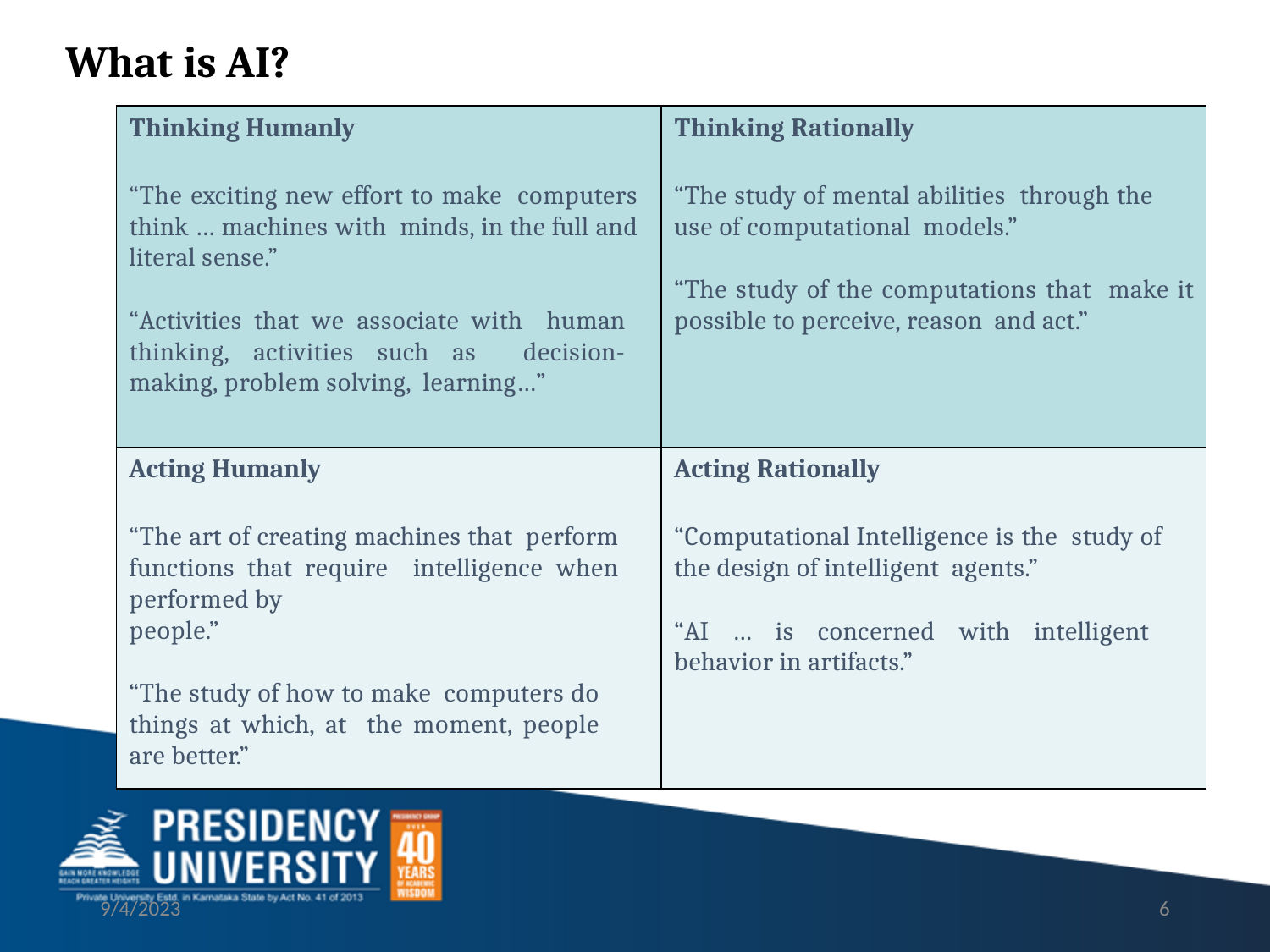

What is AI?
| Thinking Humanly “The exciting new effort to make computers think … machines with minds, in the full and literal sense.” “Activities that we associate with human thinking, activities such as decision-making, problem solving, learning…” | Thinking Rationally “The study of mental abilities through the use of computational models.” “The study of the computations that make it possible to perceive, reason and act.” |
| --- | --- |
| Acting Humanly “The art of creating machines that perform functions that require intelligence when performed by people.” “The study of how to make computers do things at which, at the moment, people are better.” | Acting Rationally “Computational Intelligence is the study of the design of intelligent agents.” “AI … is concerned with intelligent behavior in artifacts.” |
9/4/2023
6